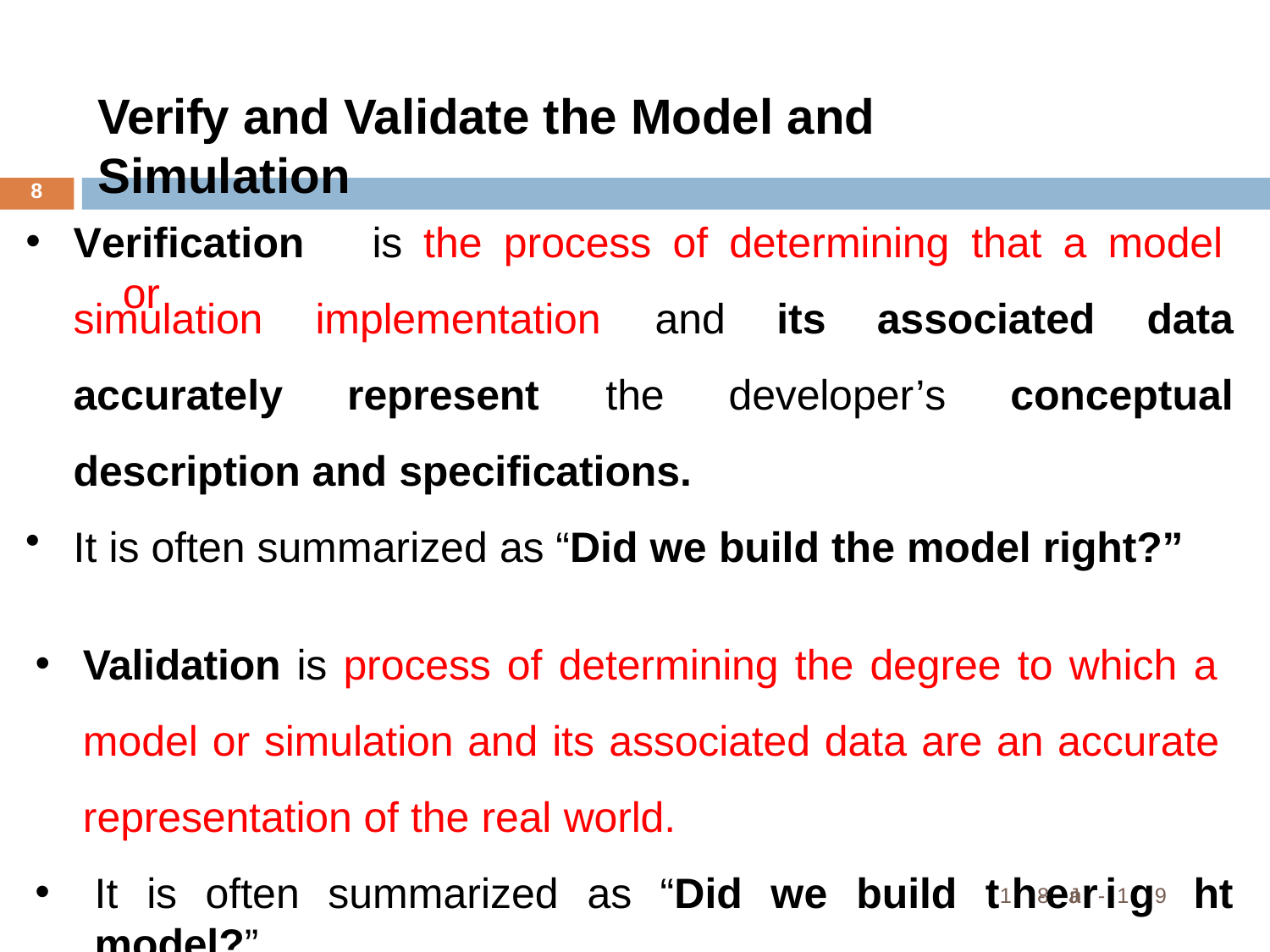

# Verify and Validate the Model and Simulation
8
Verification	is	the	process	of	determining	that	a	model	or
simulation
accurately
implementation
represent
and	its	associated	data
the	developer’s	conceptual
description and specifications.
It is often summarized as “Did we build the model right?”
Validation is process of determining the degree to which a  model or simulation and its associated data are an accurate  representation of the real world.
It is often summarized as “Did we build t1h8-eJanr-i1g9 ht model?”